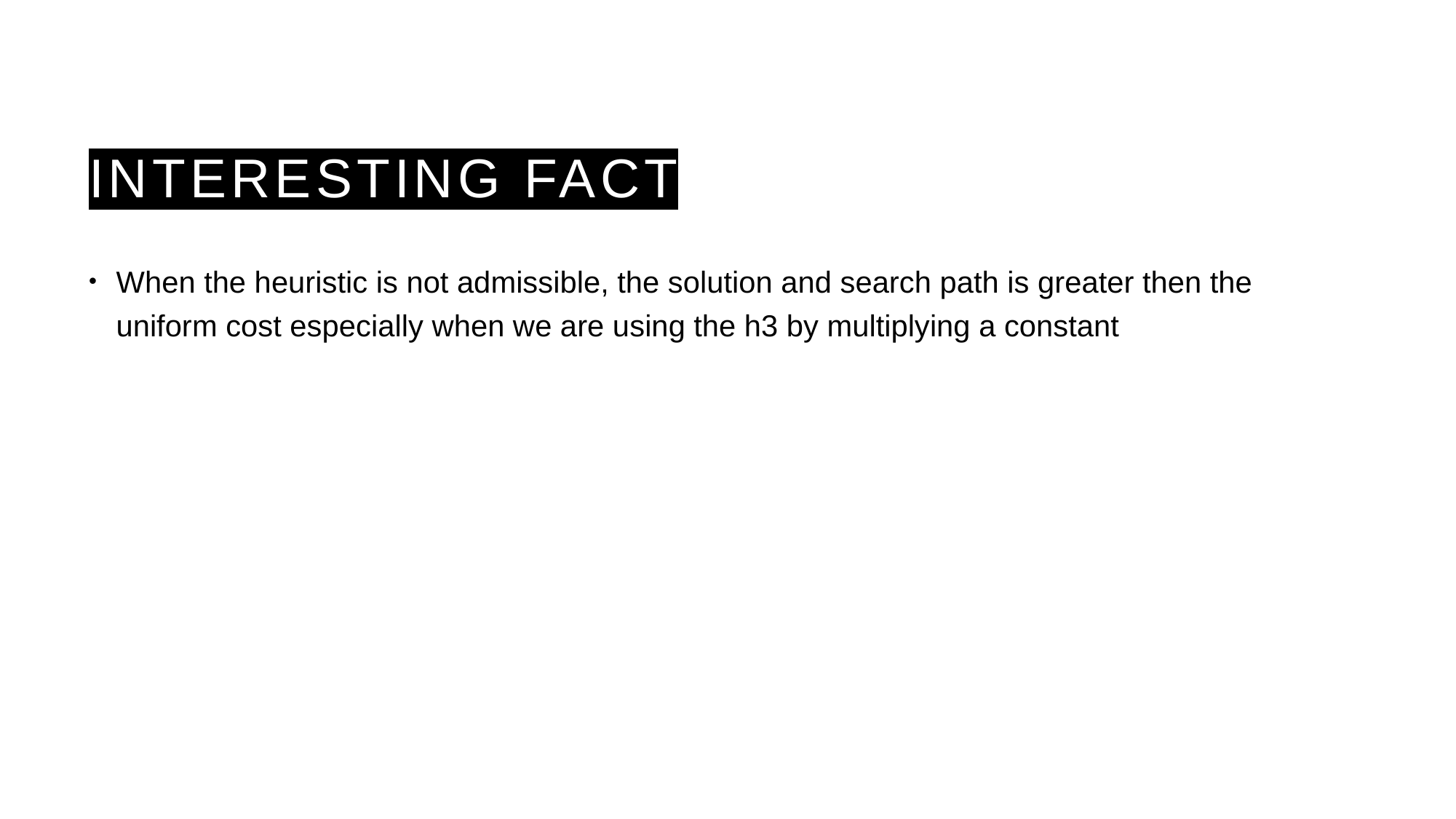

# Interesting fact
When the heuristic is not admissible, the solution and search path is greater then the uniform cost especially when we are using the h3 by multiplying a constant